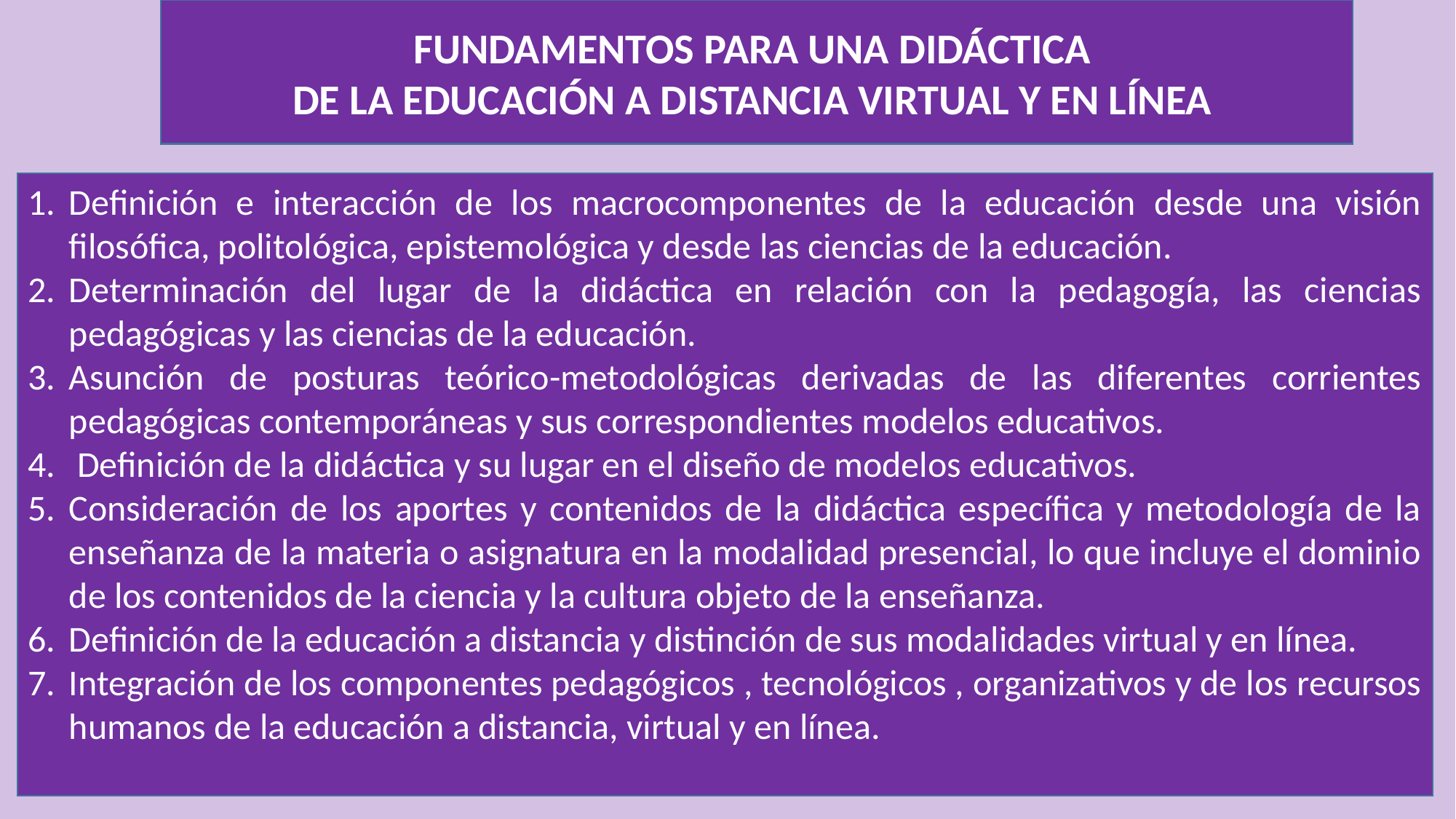

FUNDAMENTOS PARA UNA DIDÁCTICA
DE LA EDUCACIÓN A DISTANCIA VIRTUAL Y EN LÍNEA
Definición e interacción de los macrocomponentes de la educación desde una visión filosófica, politológica, epistemológica y desde las ciencias de la educación.
Determinación del lugar de la didáctica en relación con la pedagogía, las ciencias pedagógicas y las ciencias de la educación.
Asunción de posturas teórico-metodológicas derivadas de las diferentes corrientes pedagógicas contemporáneas y sus correspondientes modelos educativos.
 Definición de la didáctica y su lugar en el diseño de modelos educativos.
Consideración de los aportes y contenidos de la didáctica específica y metodología de la enseñanza de la materia o asignatura en la modalidad presencial, lo que incluye el dominio de los contenidos de la ciencia y la cultura objeto de la enseñanza.
Definición de la educación a distancia y distinción de sus modalidades virtual y en línea.
Integración de los componentes pedagógicos , tecnológicos , organizativos y de los recursos humanos de la educación a distancia, virtual y en línea.